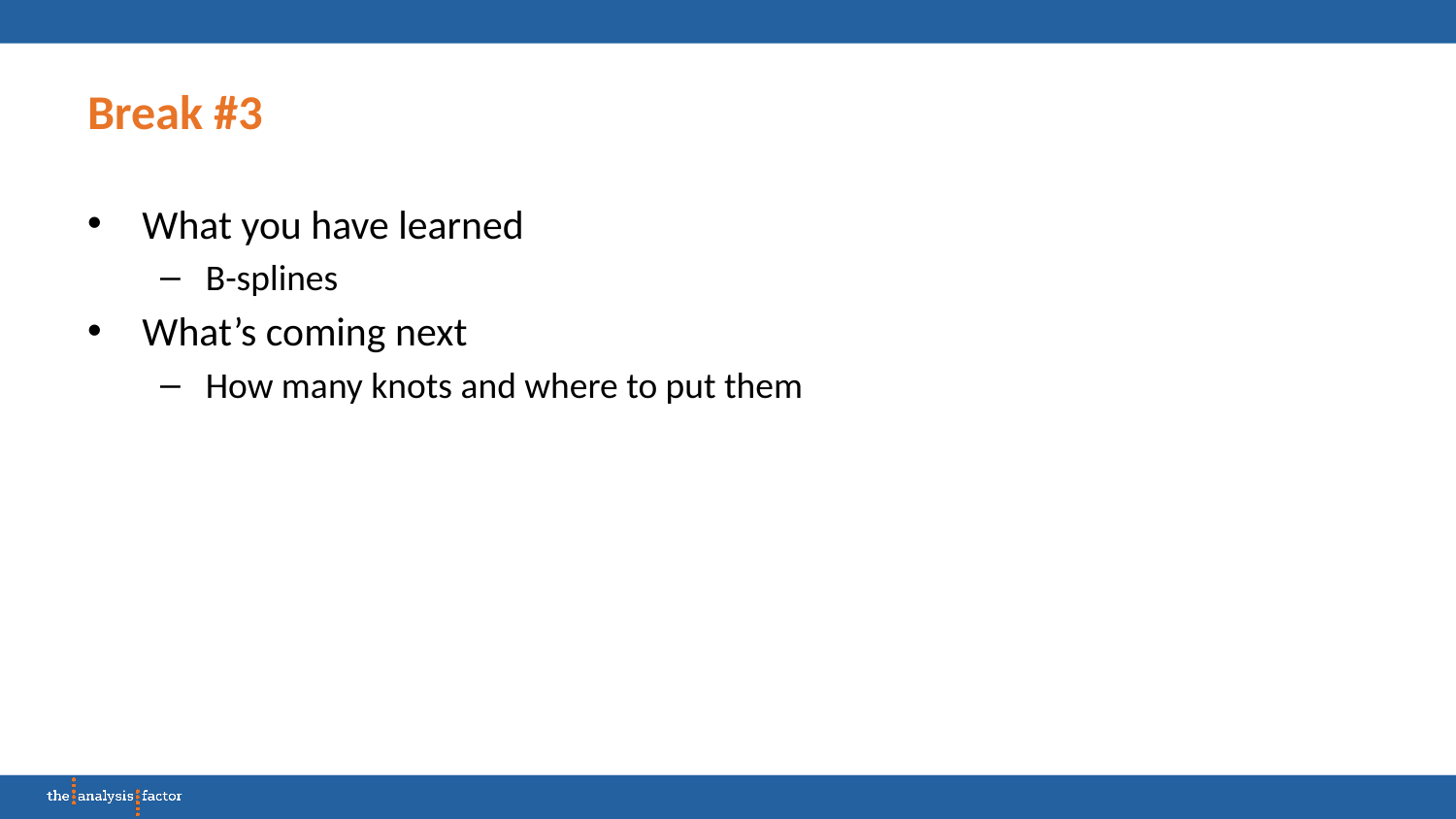

# Break #3
What you have learned
B-splines
What’s coming next
How many knots and where to put them